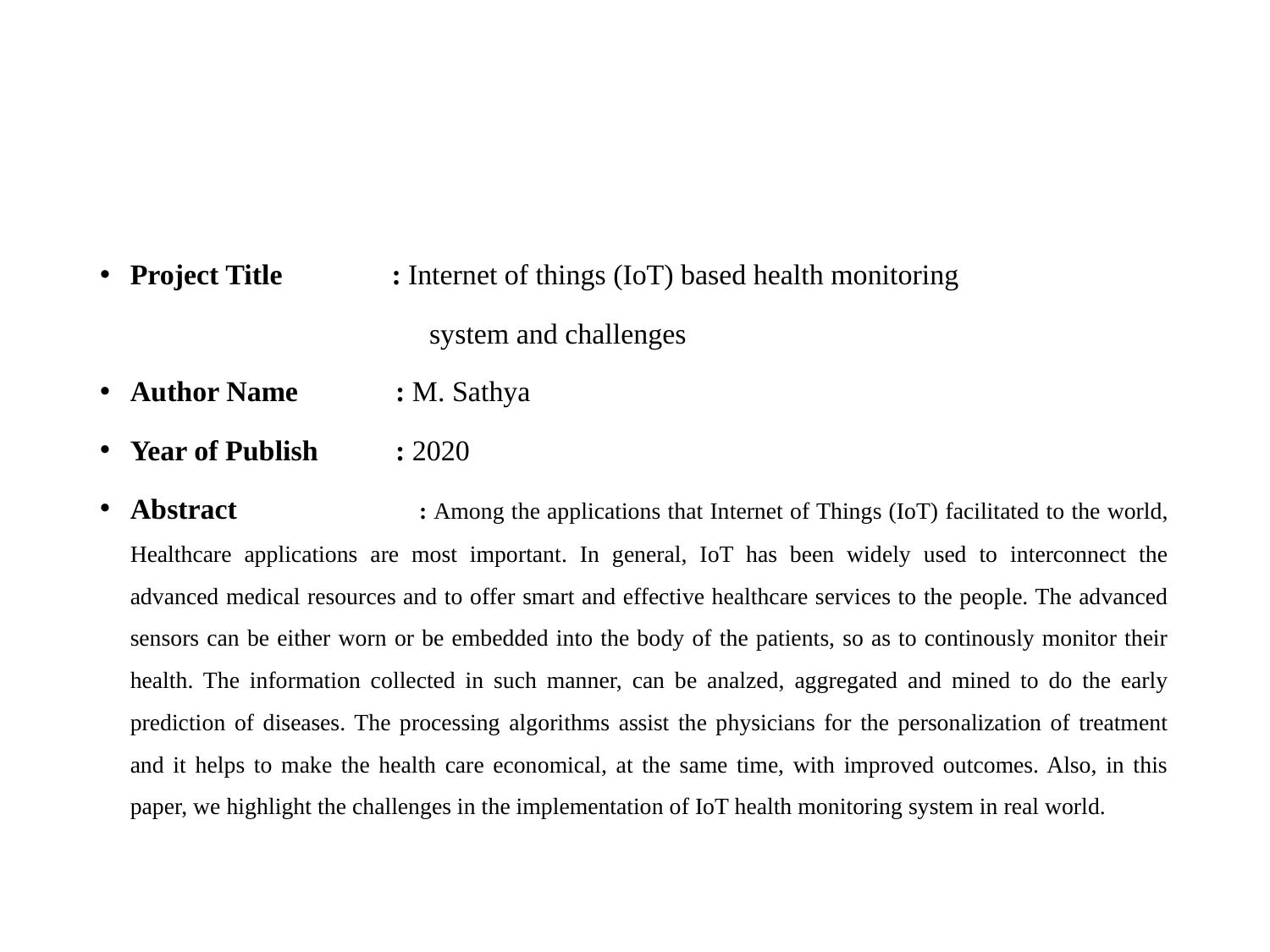

#
Project Title	                 : Internet of things (IoT) based health monitoring
                             system and challenges
Author Name	                  : M. Sathya
Year of Publish	                  : 2020
Abstract                                  : Among the applications that Internet of Things (IoT) facilitated to the world, Healthcare applications are most important. In general, IoT has been widely used to interconnect the advanced medical resources and to offer smart and effective healthcare services to the people. The advanced sensors can be either worn or be embedded into the body of the patients, so as to continously monitor their health. The information collected in such manner, can be analzed, aggregated and mined to do the early prediction of diseases. The processing algorithms assist the physicians for the personalization of treatment and it helps to make the health care economical, at the same time, with improved outcomes. Also, in this paper, we highlight the challenges in the implementation of IoT health monitoring system in real world.